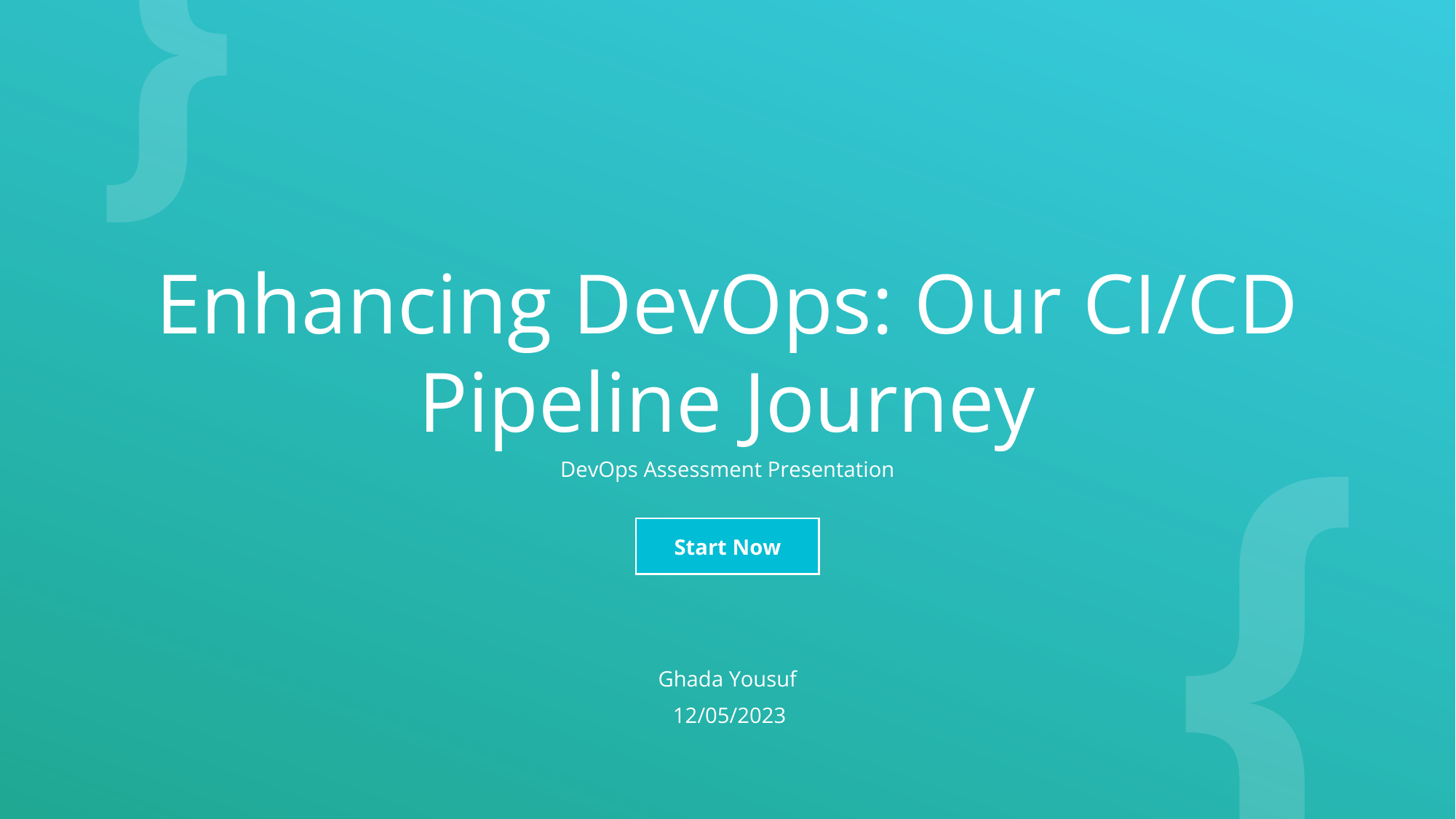

Enhancing DevOps: Our CI/CD Pipeline Journey
DevOps Assessment Presentation

Start Now
Ghada Yousuf
12/05/2023